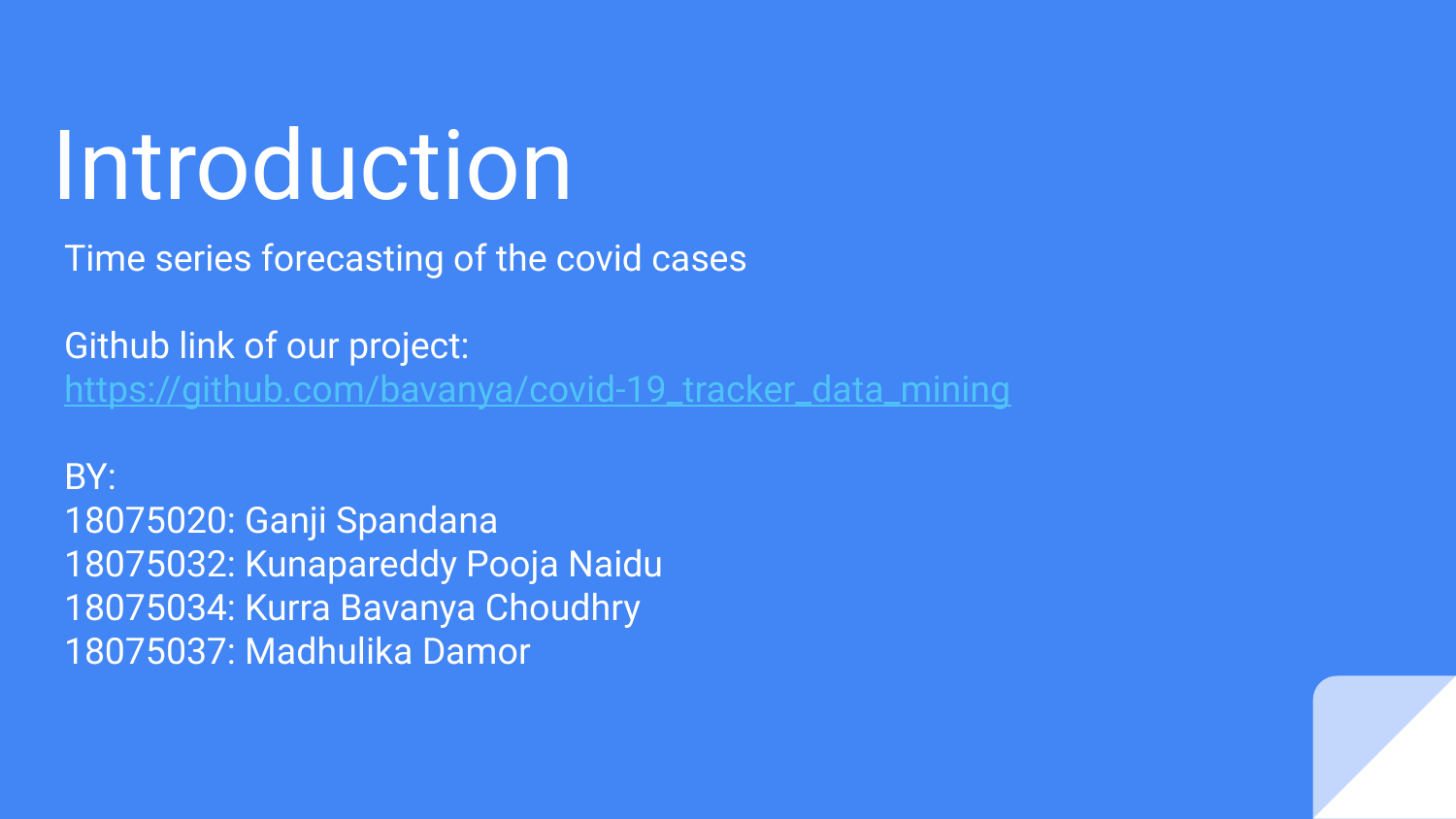

# Introduction
Time series forecasting of the covid cases

Github link of our project:  https://github.com/bavanya/covid-19_tracker_data_mining

BY:
18075020: Ganji Spandana
18075032: Kunapareddy Pooja Naidu
18075034: Kurra Bavanya Choudhry
18075037: Madhulika Damor